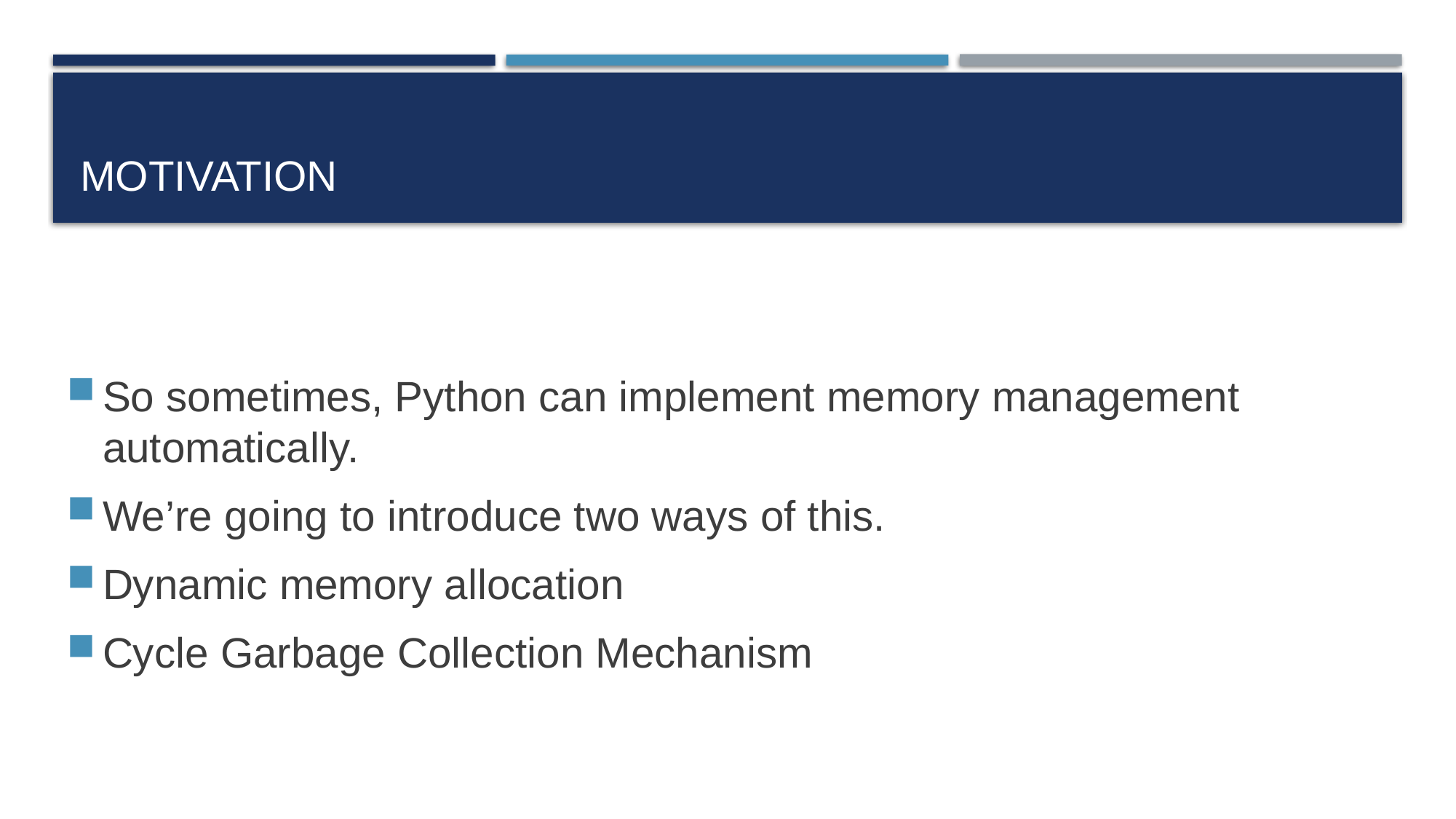

# Motivation
So sometimes, Python can implement memory management automatically.
We’re going to introduce two ways of this.
Dynamic memory allocation
Cycle Garbage Collection Mechanism